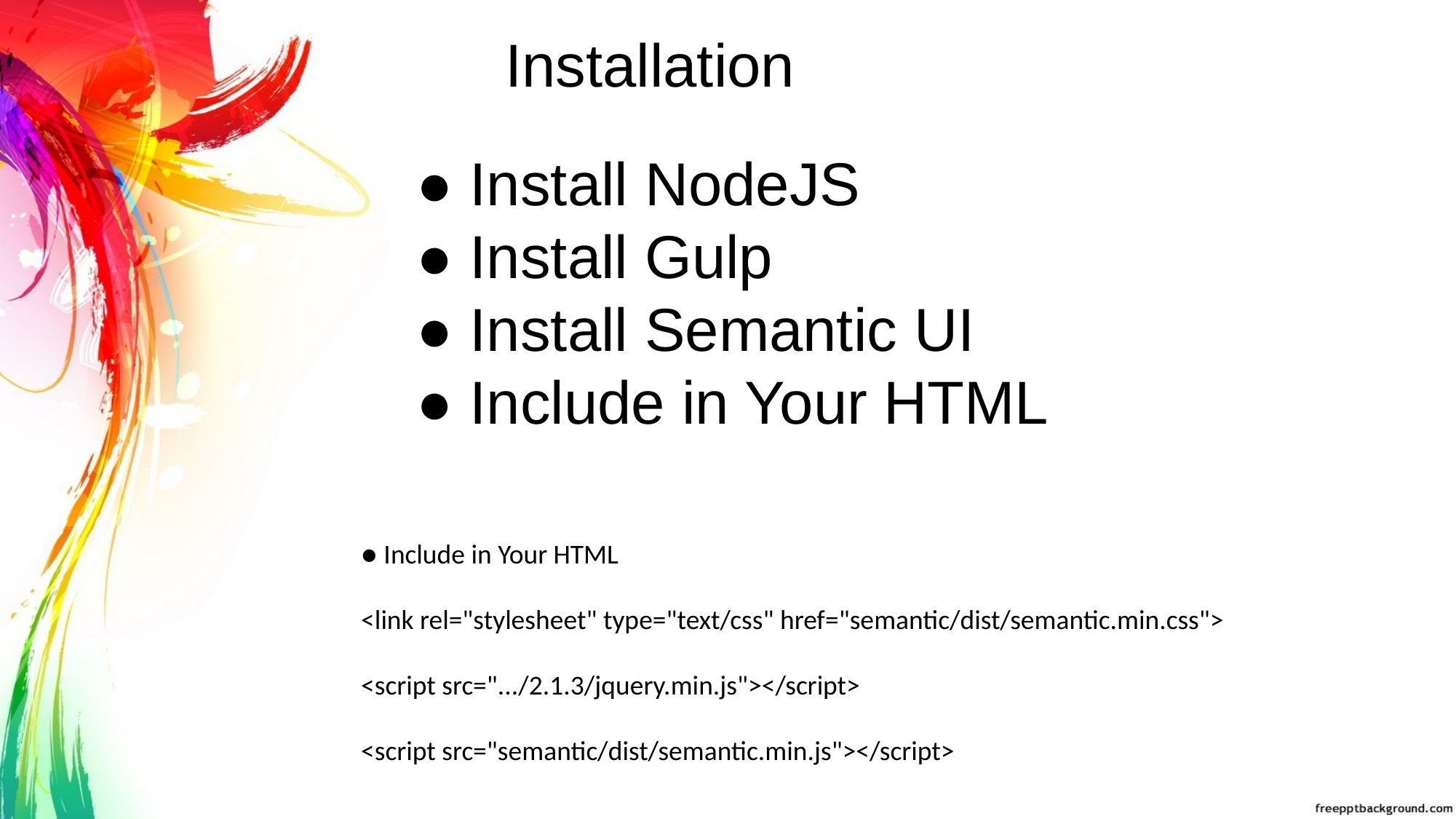

Installation
● Install NodeJS
● Install Gulp
● Install Semantic UI
● Include in Your HTML
● Include in Your HTML

<link rel="stylesheet" type="text/css" href="semantic/dist/semantic.min.css">

<script src=".../2.1.3/jquery.min.js"></script>

<script src="semantic/dist/semantic.min.js"></script>